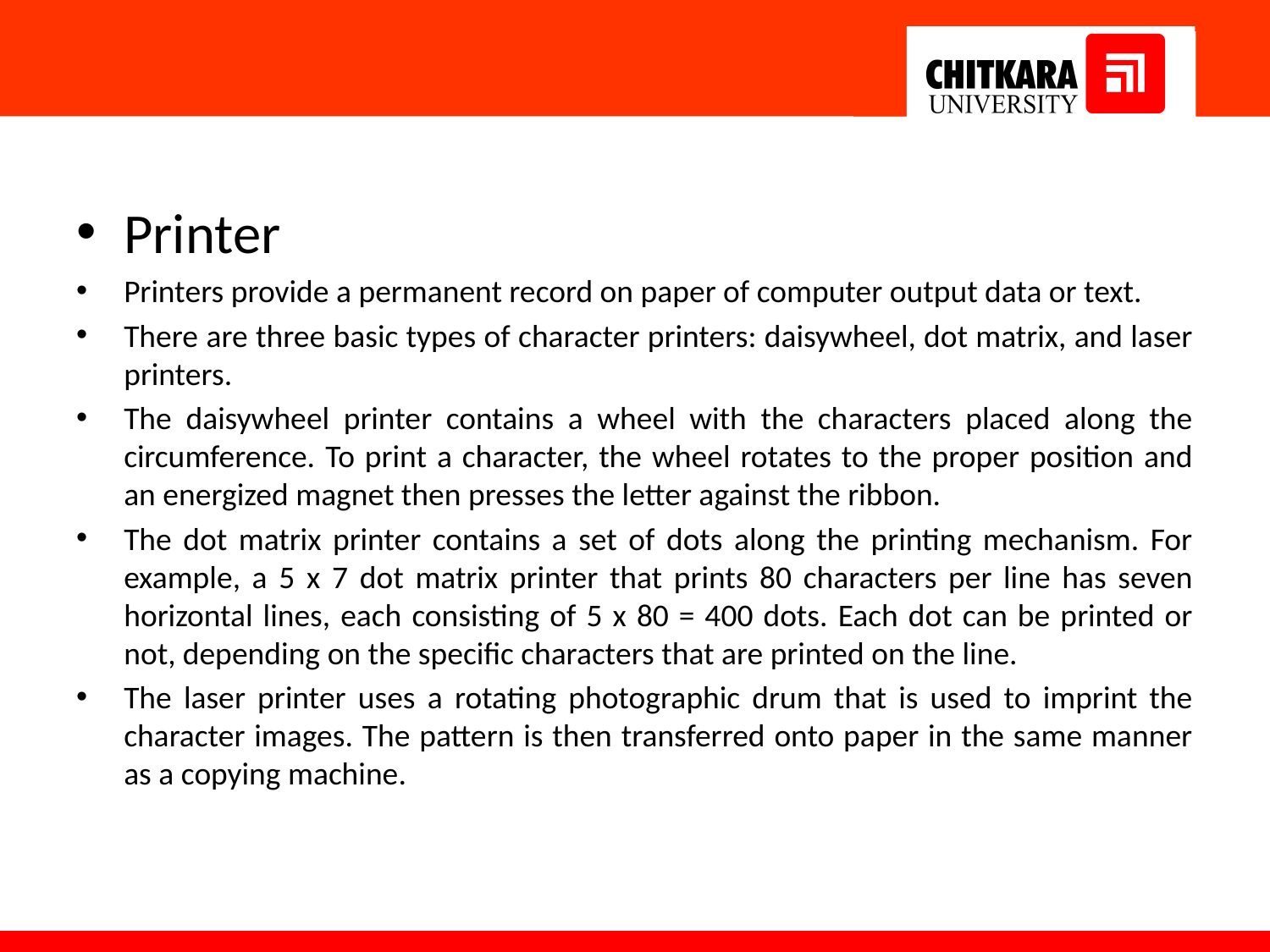

#
Printer
Printers provide a permanent record on paper of computer output data or text.
There are three basic types of character printers: daisywheel, dot matrix, and laser printers.
The daisywheel printer contains a wheel with the characters placed along the circumference. To print a character, the wheel rotates to the proper position and an energized magnet then presses the letter against the ribbon.
The dot matrix printer contains a set of dots along the printing mechanism. For example, a 5 x 7 dot matrix printer that prints 80 characters per line has seven horizontal lines, each consisting of 5 x 80 = 400 dots. Each dot can be printed or not, depending on the specific characters that are printed on the line.
The laser printer uses a rotating photographic drum that is used to imprint the character images. The pattern is then transferred onto paper in the same manner as a copying machine.